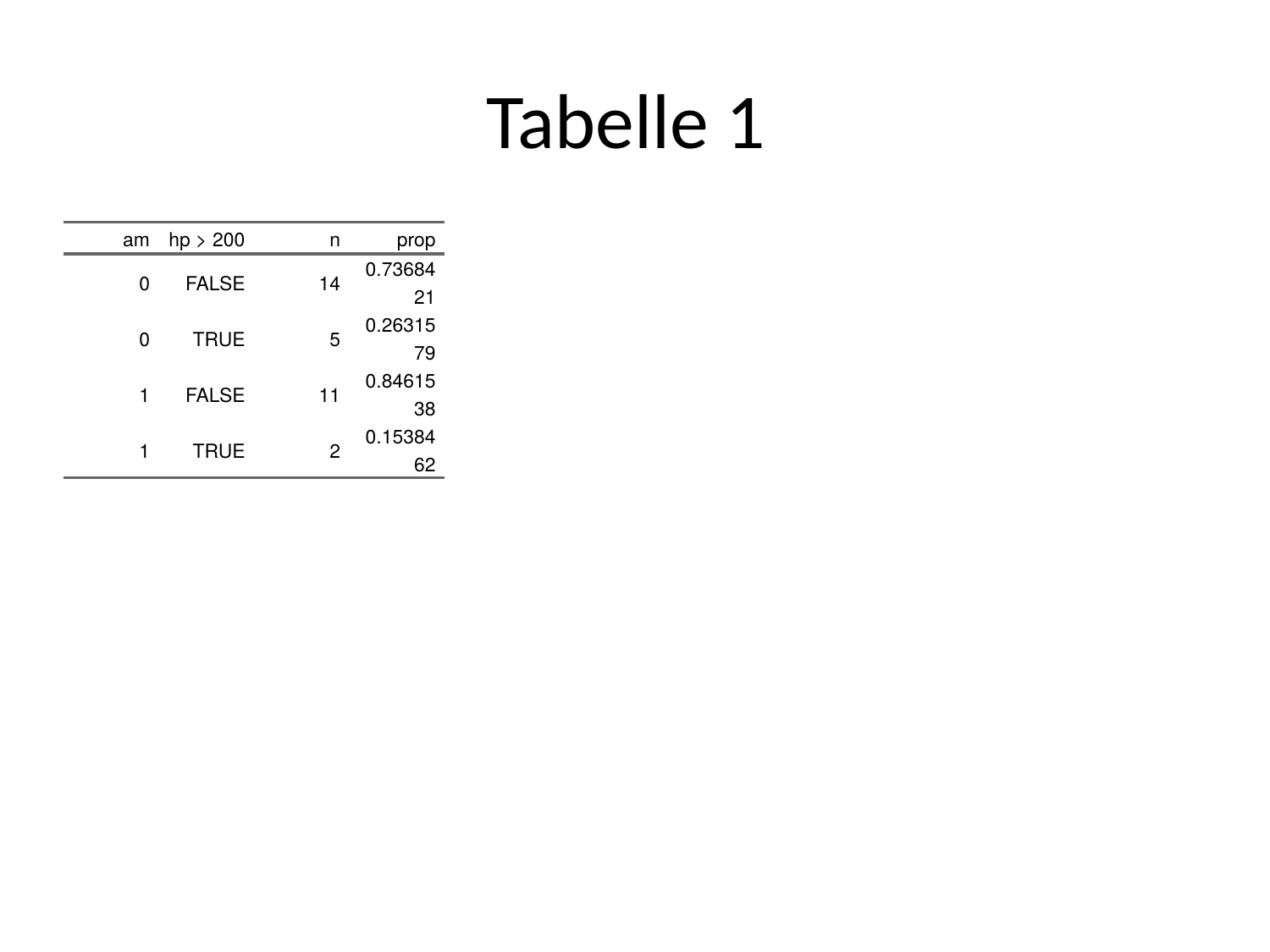

# Tabelle 1
| am | hp > 200 | n | prop |
| --- | --- | --- | --- |
| 0 | FALSE | 14 | 0.7368421 |
| 0 | TRUE | 5 | 0.2631579 |
| 1 | FALSE | 11 | 0.8461538 |
| 1 | TRUE | 2 | 0.1538462 |